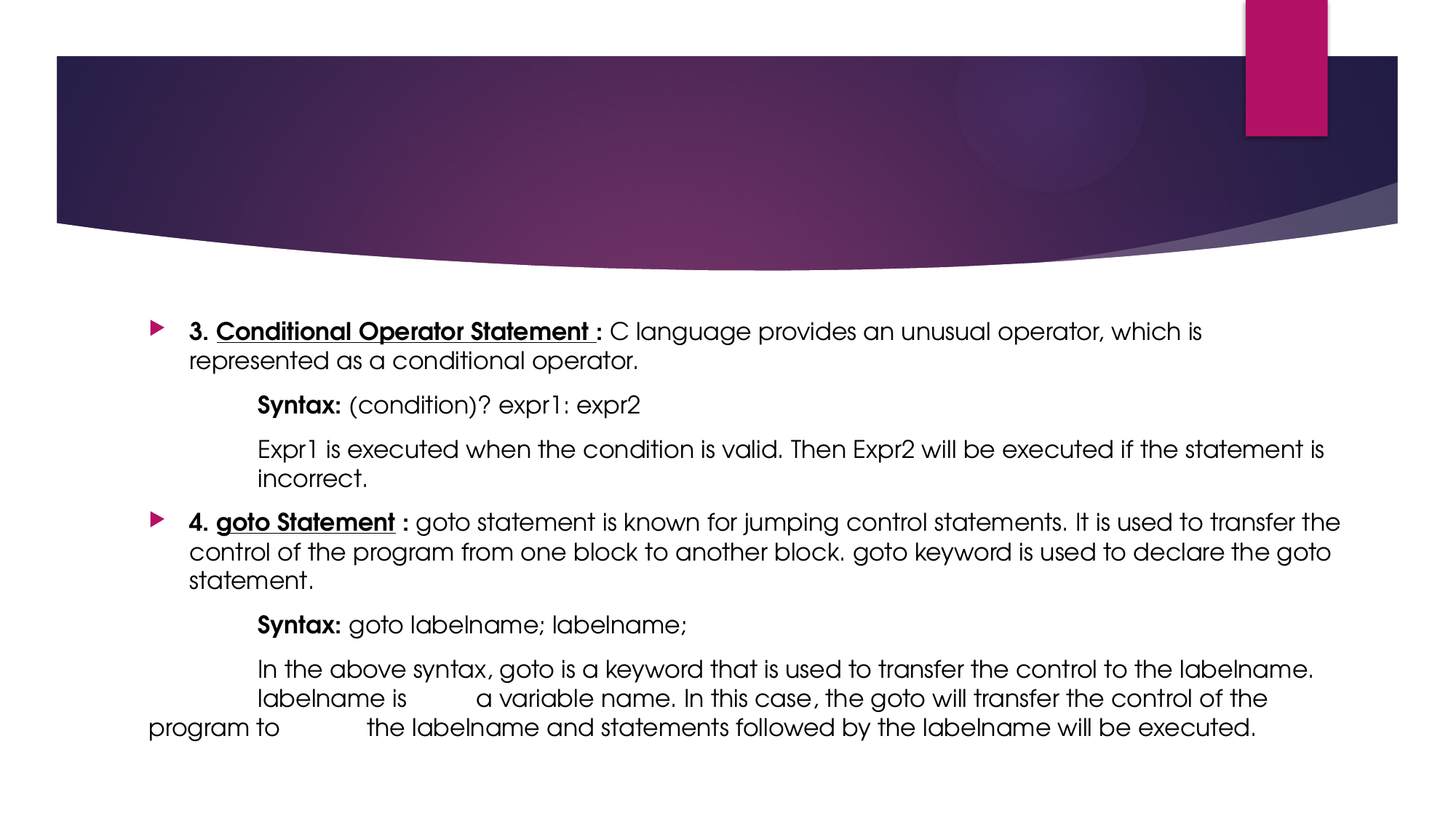

3. Conditional Operator Statement : C language provides an unusual operator, which is represented as a conditional operator.
	Syntax: (condition)? expr1: expr2
	Expr1 is executed when the condition is valid. Then Expr2 will be executed if the statement is 	incorrect.
4. goto Statement : goto statement is known for jumping control statements. It is used to transfer the control of the program from one block to another block. goto keyword is used to declare the goto statement.
	Syntax: goto labelname; labelname;
	In the above syntax, goto is a keyword that is used to transfer the control to the labelname. 	labelname is 	a variable name. In this case, the goto will transfer the control of the program to 	the labelname and statements followed by the labelname will be executed.